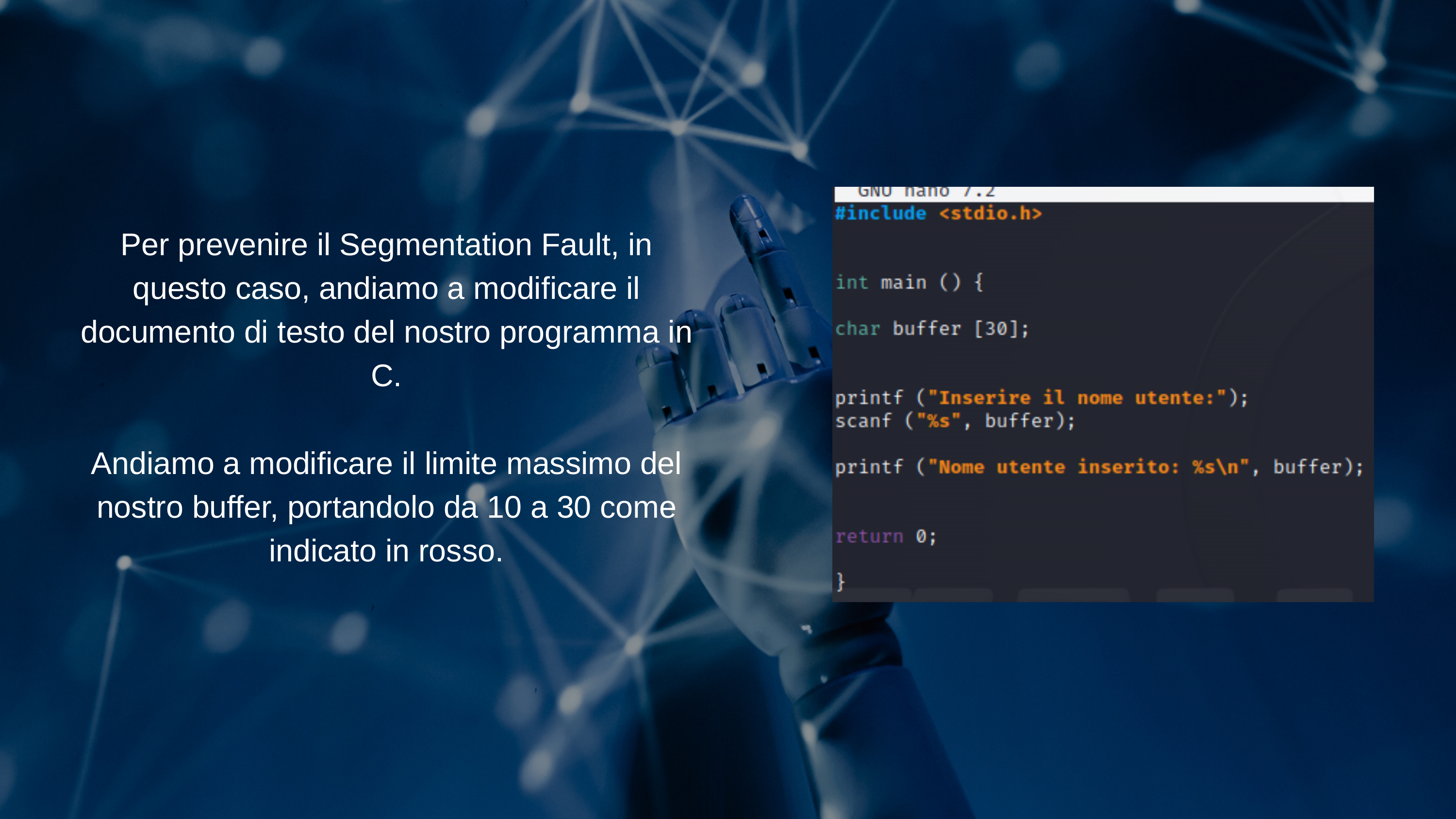

Per prevenire il Segmentation Fault, in questo caso, andiamo a modificare il documento di testo del nostro programma in C.

Andiamo a modificare il limite massimo del nostro buffer, portandolo da 10 a 30 come indicato in rosso.